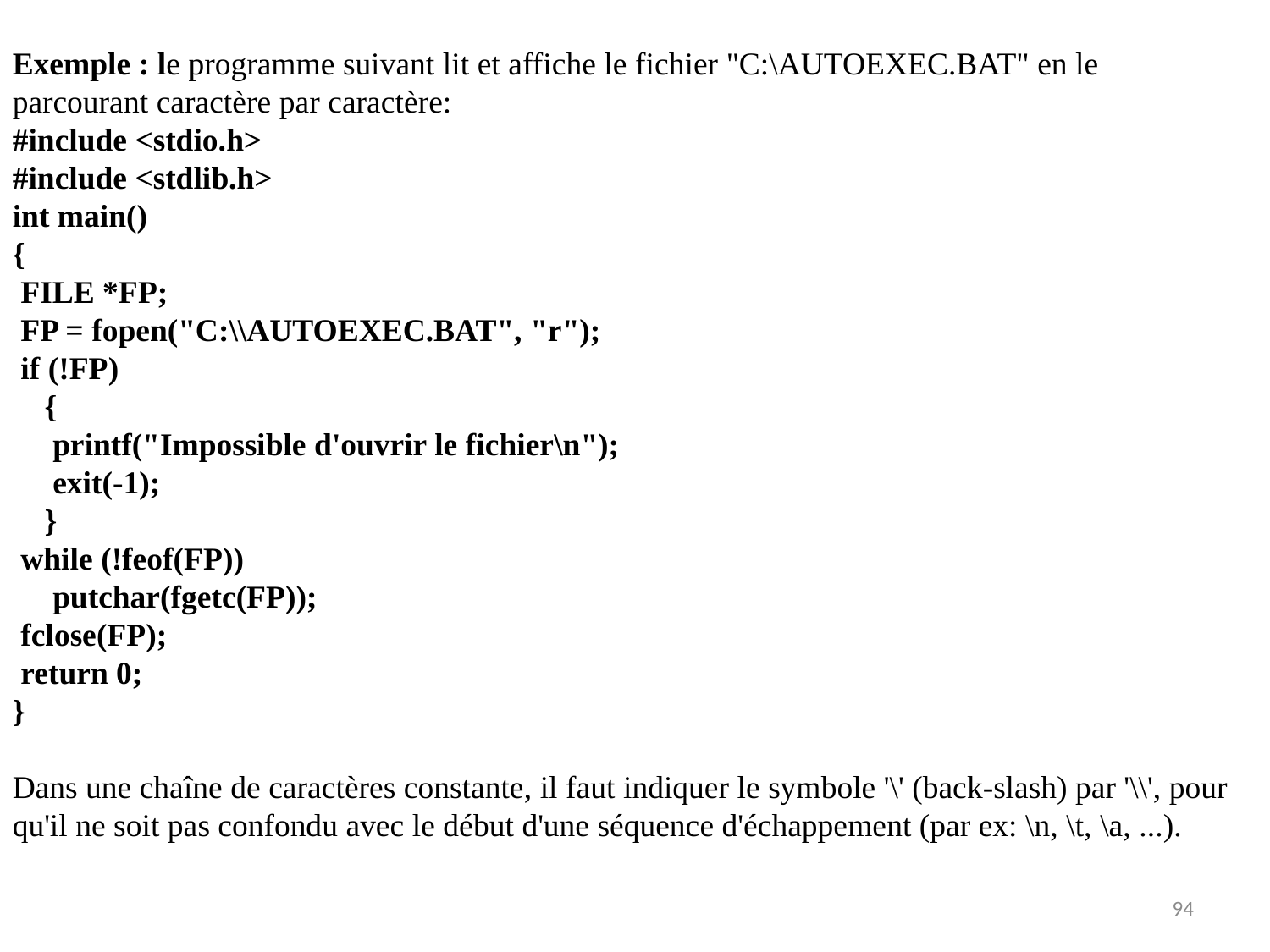

Exemple : le programme suivant lit et affiche le fichier "C:\AUTOEXEC.BAT" en le parcourant caractère par caractère:
#include <stdio.h>
#include <stdlib.h>
int main()
{
 FILE *FP;
 FP = fopen("C:\\AUTOEXEC.BAT", "r");
 if (!FP)
    {
     printf("Impossible d'ouvrir le fichier\n");
     exit(-1);
    }
 while (!feof(FP))
     putchar(fgetc(FP));
 fclose(FP);
 return 0;
}

Dans une chaîne de caractères constante, il faut indiquer le symbole '\' (back-slash) par '\\', pour qu'il ne soit pas confondu avec le début d'une séquence d'échappement (par ex: \n, \t, \a, ...).
94